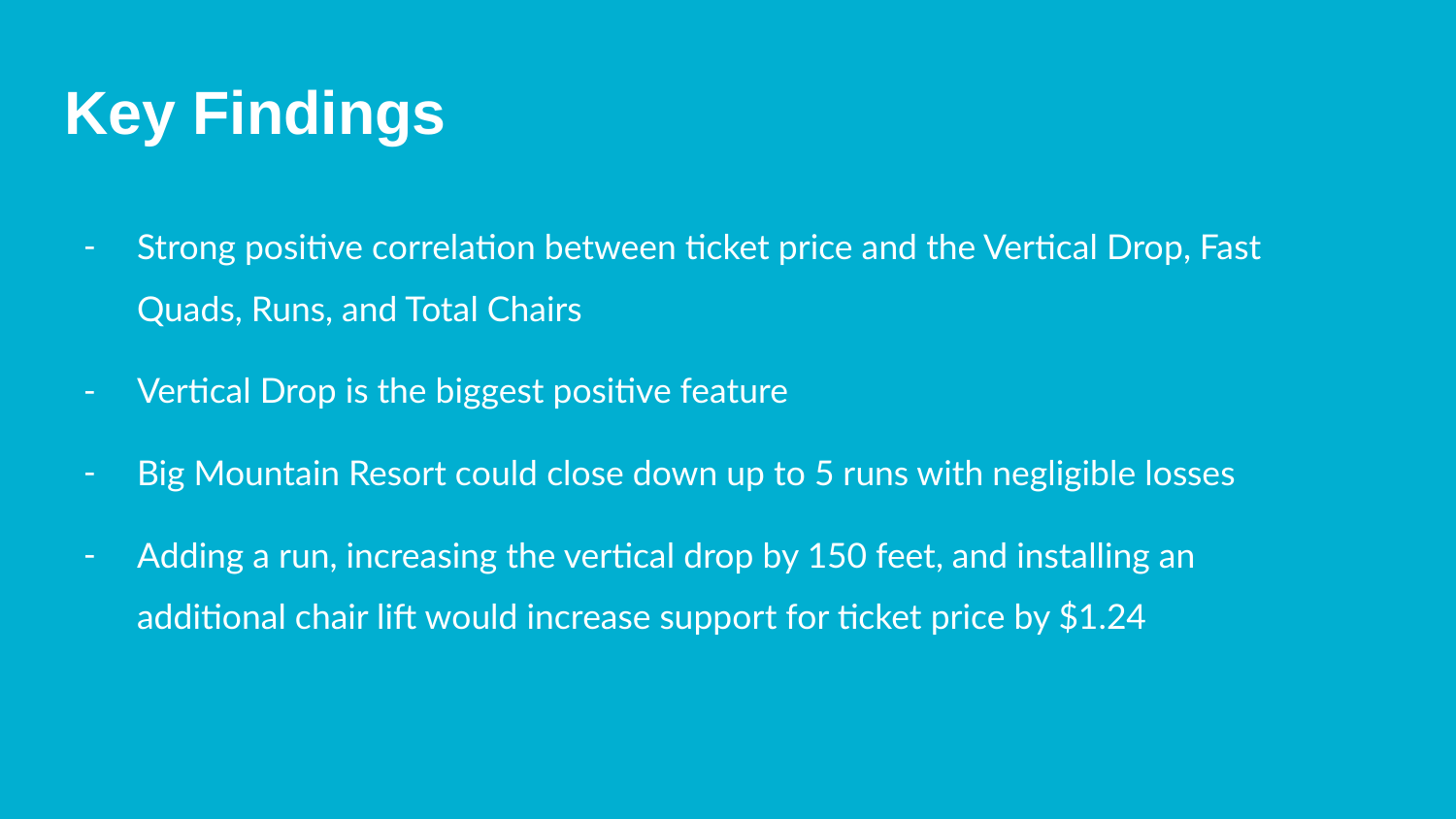

# Key Findings
Strong positive correlation between ticket price and the Vertical Drop, Fast Quads, Runs, and Total Chairs
Vertical Drop is the biggest positive feature
Big Mountain Resort could close down up to 5 runs with negligible losses
Adding a run, increasing the vertical drop by 150 feet, and installing an additional chair lift would increase support for ticket price by $1.24